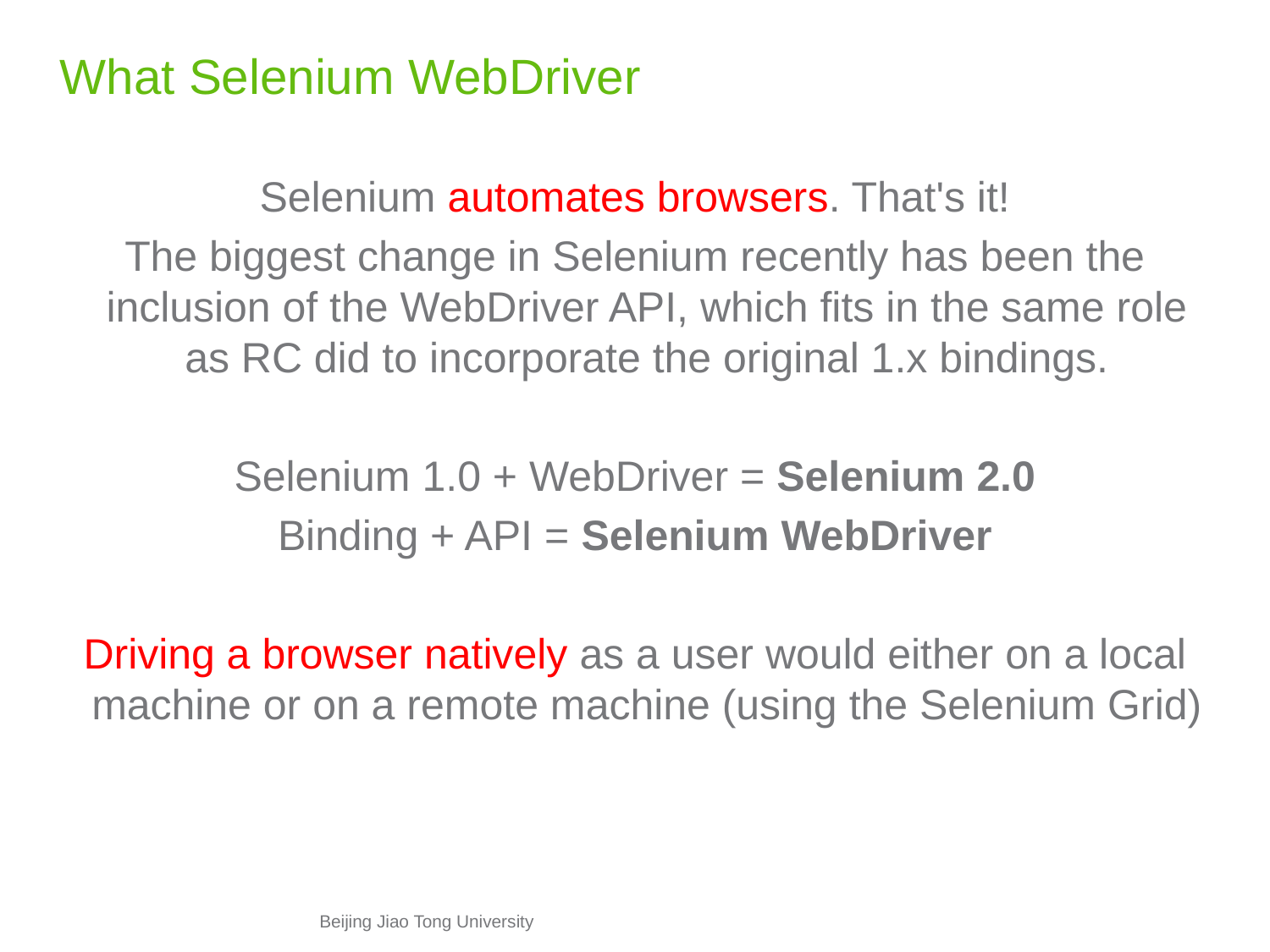

# What Selenium WebDriver

Selenium automates browsers. That's it!
The biggest change in Selenium recently has been the inclusion of the WebDriver API, which fits in the same role as RC did to incorporate the original 1.x bindings.

Selenium 1.0 + WebDriver = Selenium 2.0
Binding + API = Selenium WebDriver

Driving a browser natively as a user would either on a local machine or on a remote machine (using the Selenium Grid)
Beijing Jiao Tong University